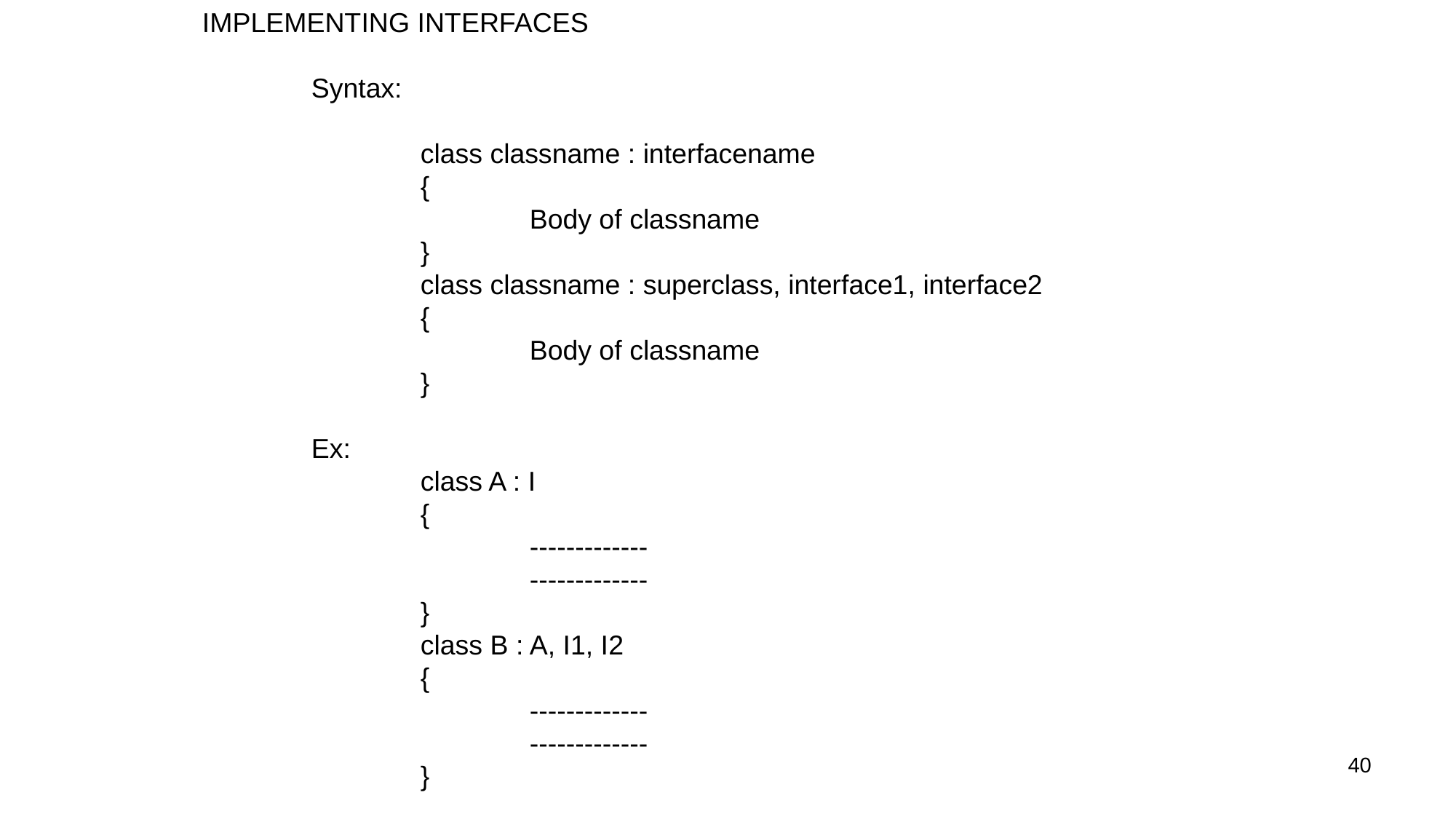

IMPLEMENTING INTERFACES

	Syntax:

		class classname : interfacename
		{
			Body of classname
		}
		class classname : superclass, interface1, interface2
		{
			Body of classname
		}

	Ex:
		class A : I
		{
			-------------
			-------------
		}
		class B : A, I1, I2
		{
			-------------
			-------------
		}
40